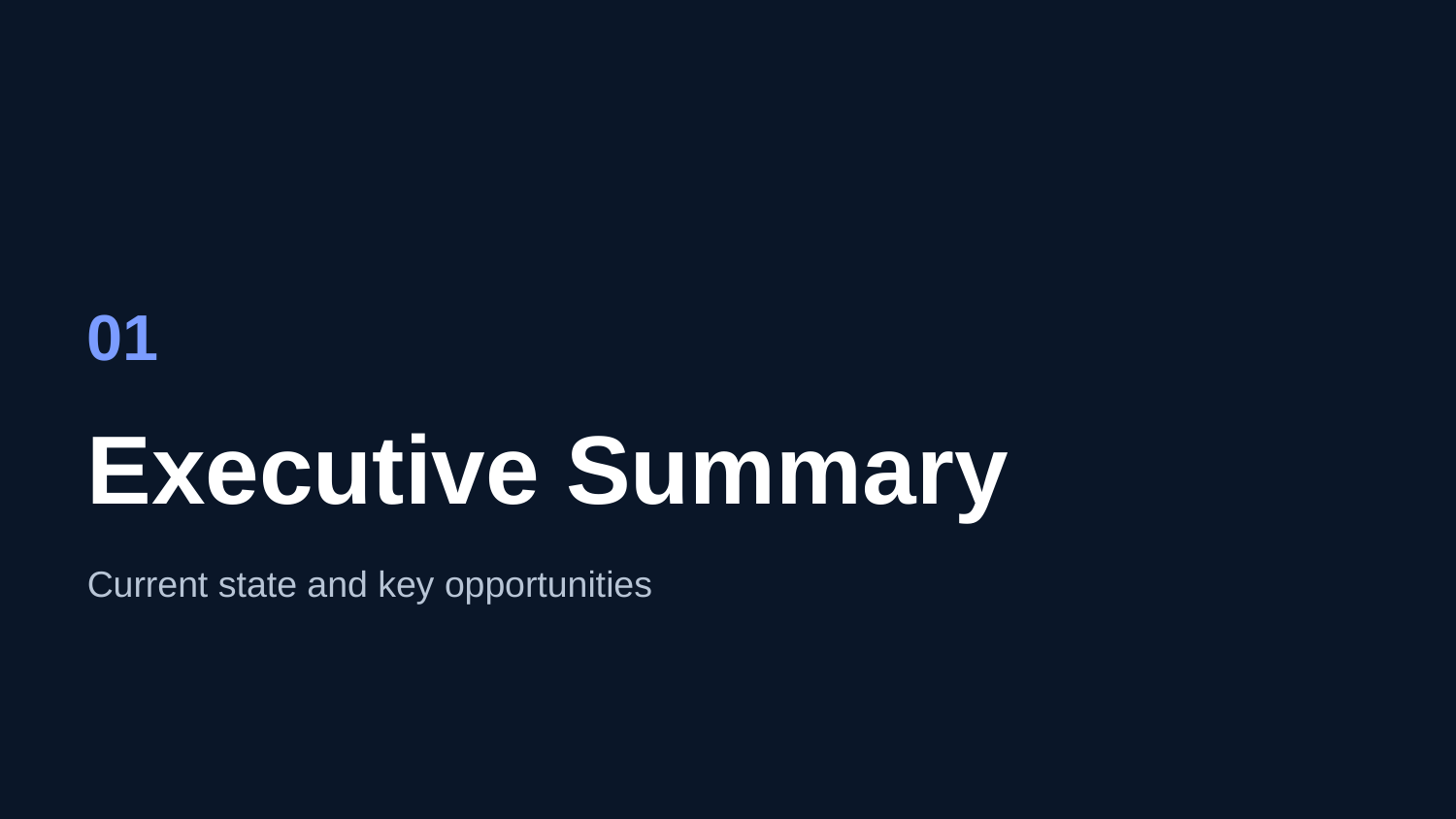

01
Executive Summary
Current state and key opportunities